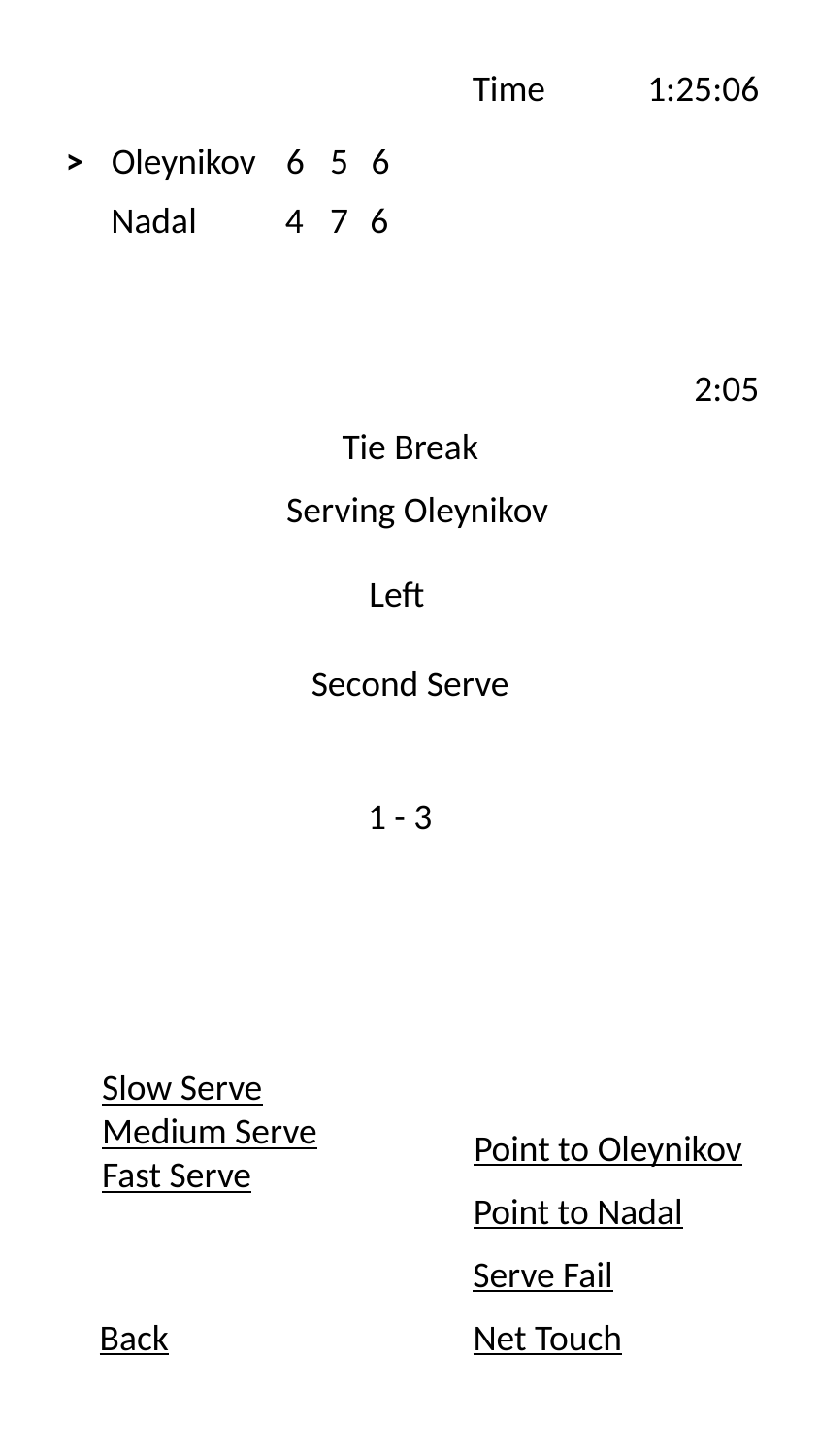

Time
1:25:06
>
Oleynikov
6
5
6
Nadal
4
7
6
2:05
Tie Break
Serving Oleynikov
Left
Second Serve
1 - 3
Slow Serve
Medium Serve
Fast Serve
Point to Oleynikov
Point to Nadal
Serve Fail
Back
Net Touch